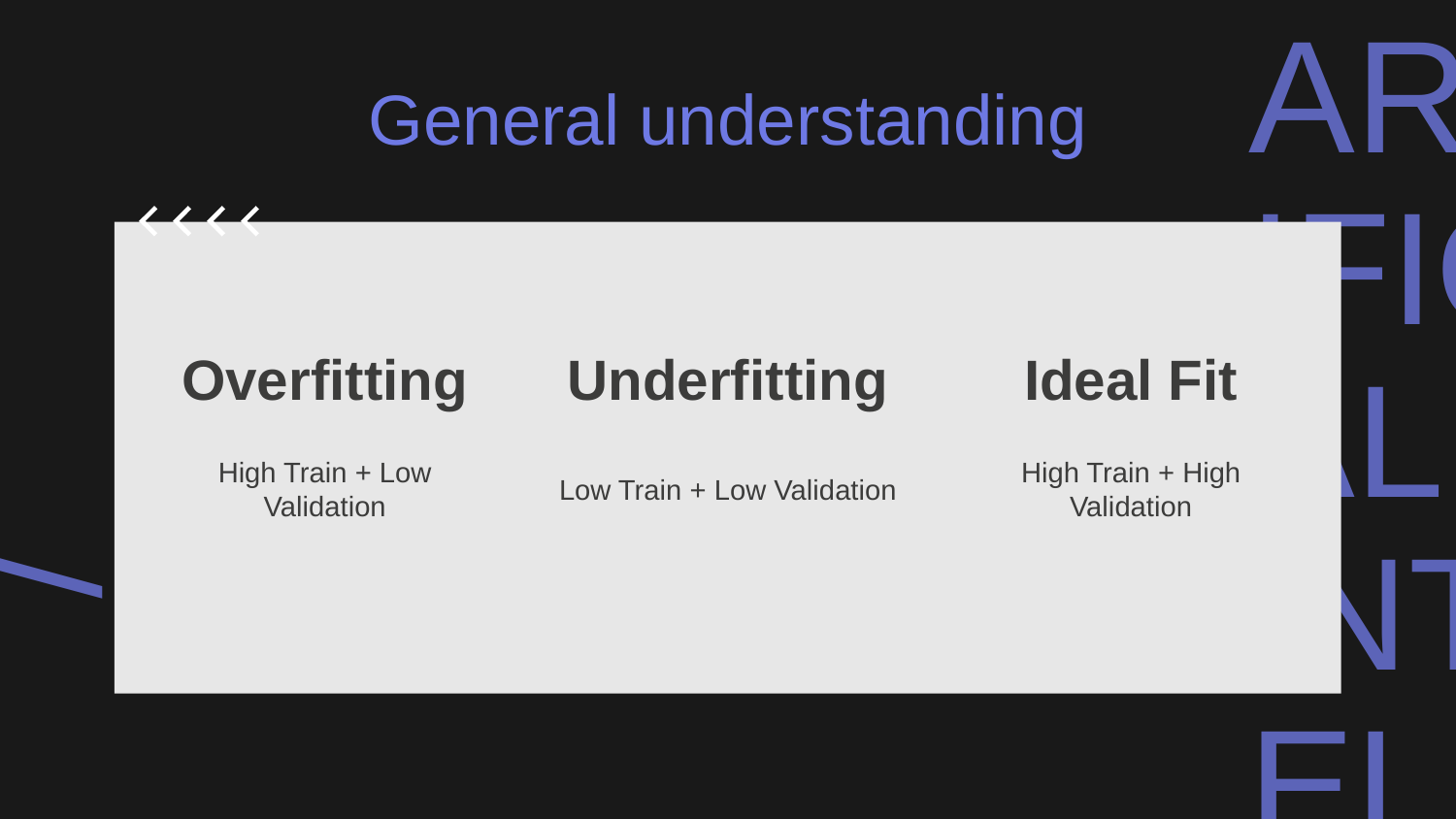

General understanding

# Overfitting
Underfitting
Ideal Fit
High Train + Low Validation
Low Train + Low Validation
High Train + High Validation